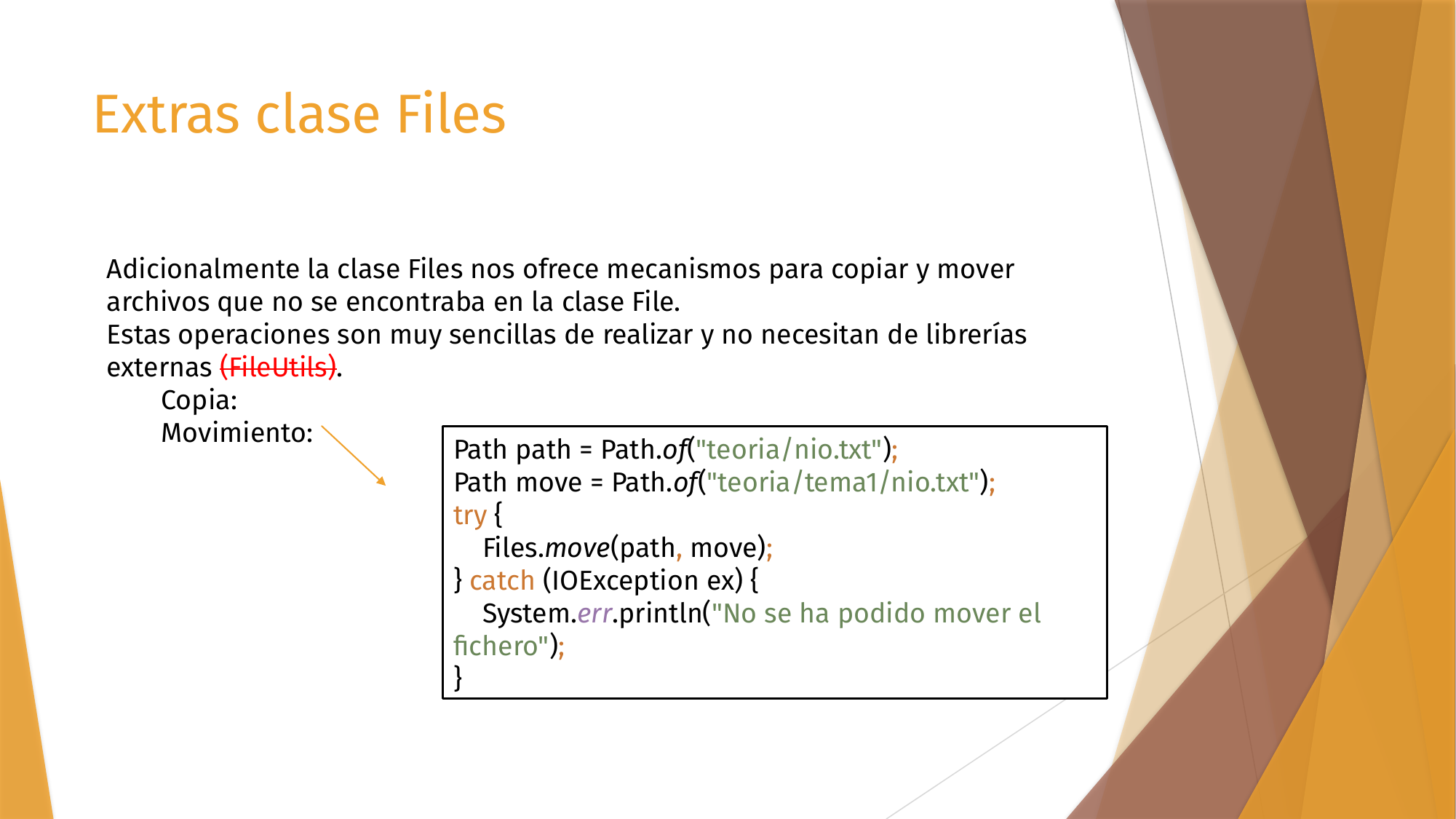

# Extras clase Files
Adicionalmente la clase Files nos ofrece mecanismos para copiar y mover archivos que no se encontraba en la clase File.
Estas operaciones son muy sencillas de realizar y no necesitan de librerías externas (FileUtils).
Copia:
Movimiento:
Path path = Path.of("teoria/nio.txt");
Path move = Path.of("teoria/tema1/nio.txt");
try {
    Files.move(path, move);
} catch (IOException ex) {
    System.err.println("No se ha podido mover el fichero");
}